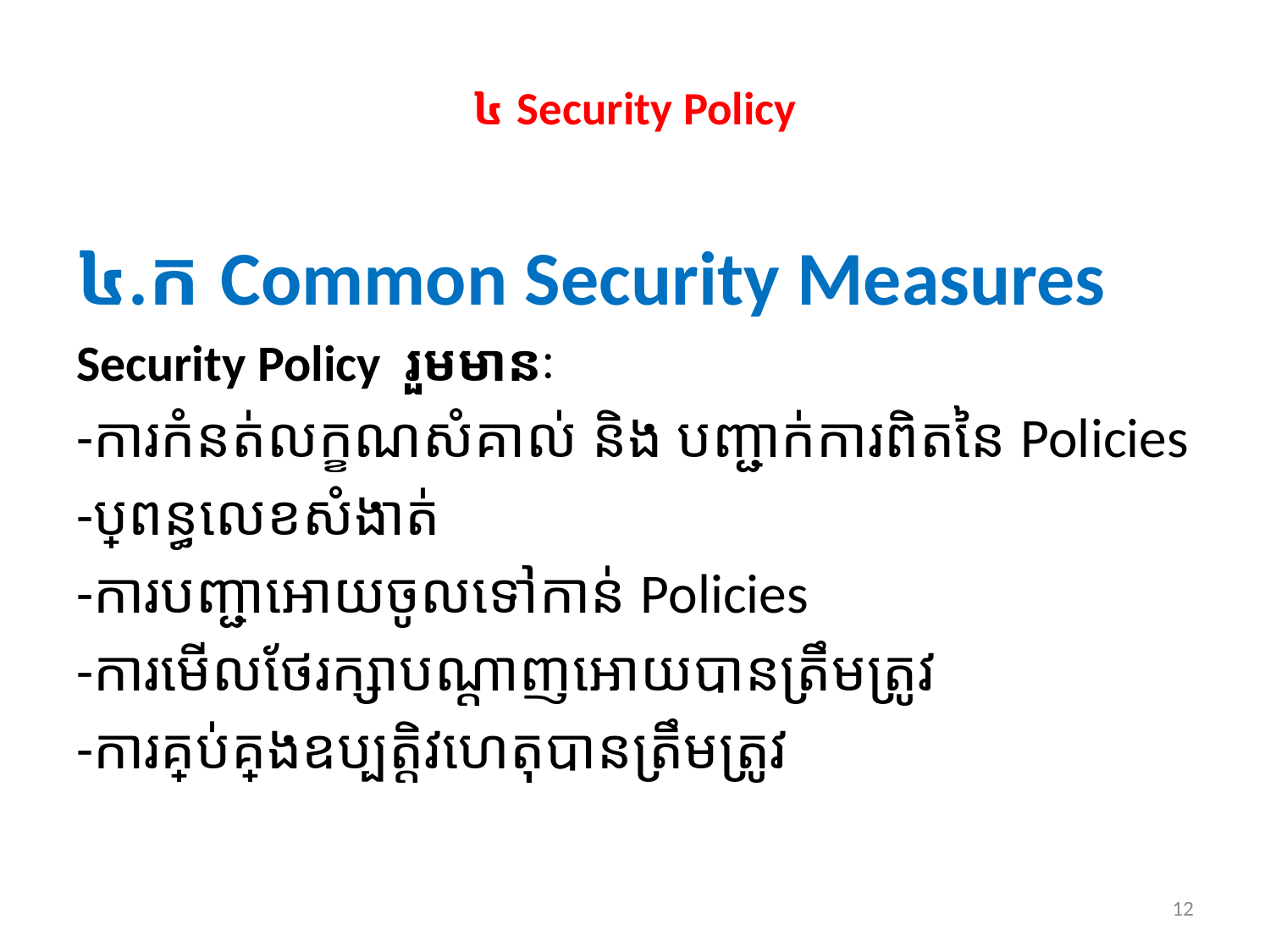

# ៤ Security Policy
៤.ក Common Security Measures
Security Policy​​​  រួមមានៈ
-ការកំនត់លក្ខណសំគាល់ និង បញ្ជាក់ការពិតនៃ Policies
-ប្រពន្ធលេខសំងាត់
-ការបញ្ជាអោយចូលទៅកាន់ Policies
-ការមើលថែរក្សាបណ្តាញអោយបានត្រឹមត្រូវ
-ការគ្រប់គ្រងឧប្បត្តិវហេតុបានត្រឹមត្រូវ

12